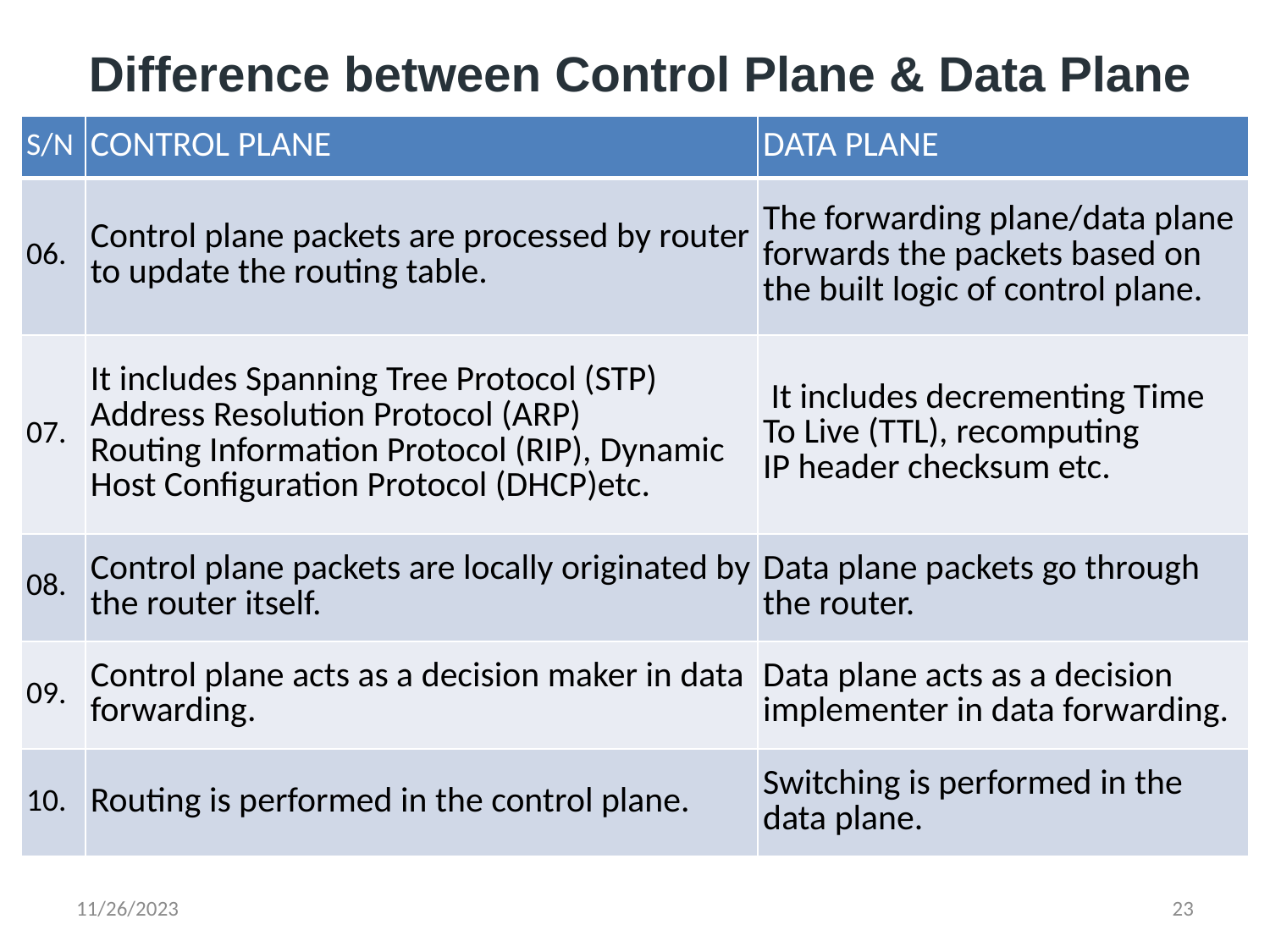

# Difference between Control Plane & Data Plane
| S/N | CONTROL PLANE | DATA PLANE |
| --- | --- | --- |
| 06. | Control plane packets are processed by router to update the routing table. | The forwarding plane/data plane forwards the packets based on the built logic of control plane. |
| 07. | It includes Spanning Tree Protocol (STP) Address Resolution Protocol (ARP) Routing Information Protocol (RIP), Dynamic Host Configuration Protocol (DHCP)etc. | It includes decrementing Time To Live (TTL), recomputing IP header checksum etc. |
| 08. | Control plane packets are locally originated by the router itself. | Data plane packets go through the router. |
| 09. | Control plane acts as a decision maker in data forwarding. | Data plane acts as a decision implementer in data forwarding. |
| 10. | Routing is performed in the control plane. | Switching is performed in the data plane. |
11/26/2023
23